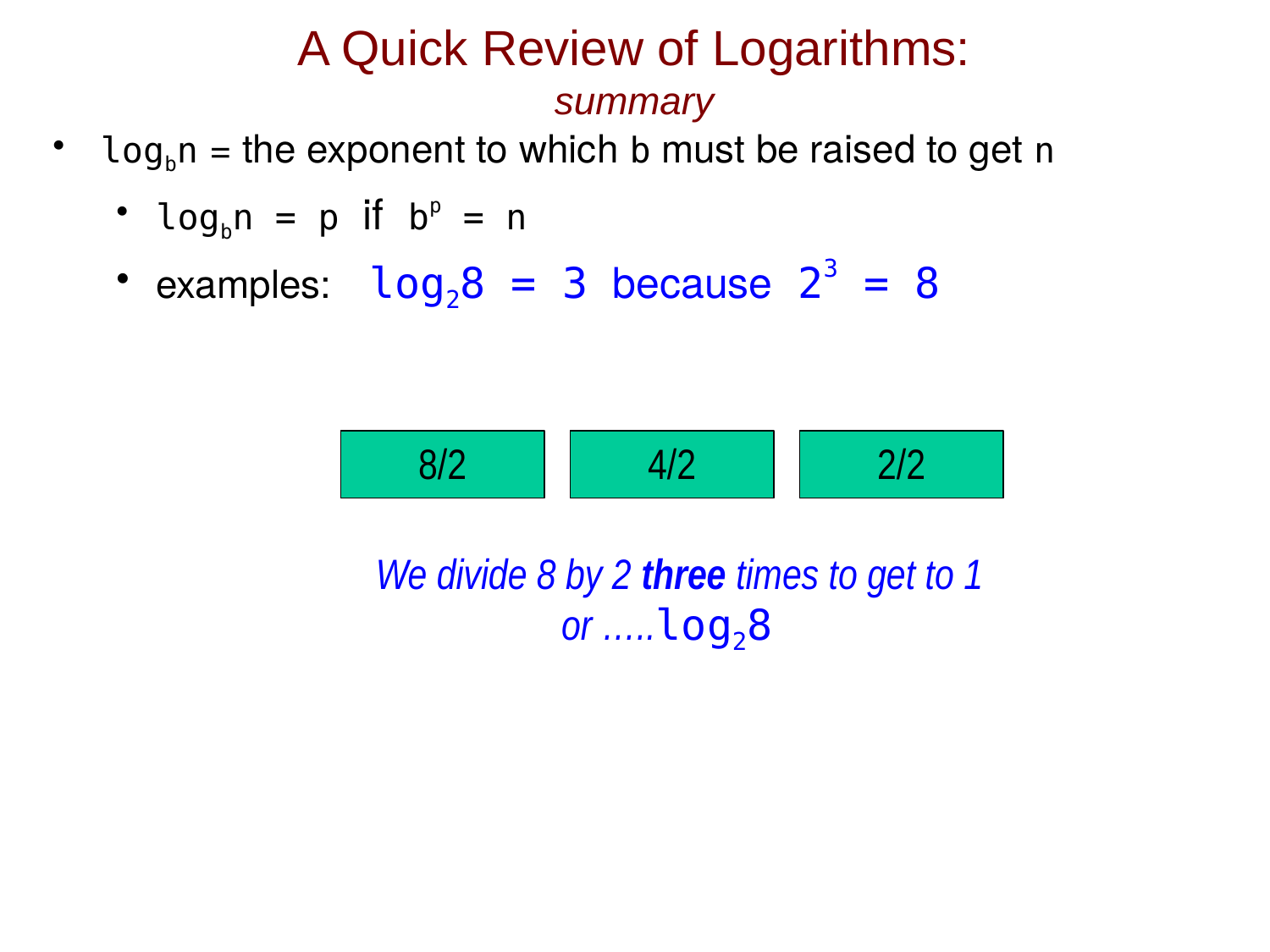

# A Quick Review of Logarithms: summary
logbn = the exponent to which b must be raised to get n
logbn = p  if  bp = n
examples:   log28 = 3 because 23 = 8

2/2
4/2
8/2
We divide 8 by 2 three times to get to 1
or …..log28